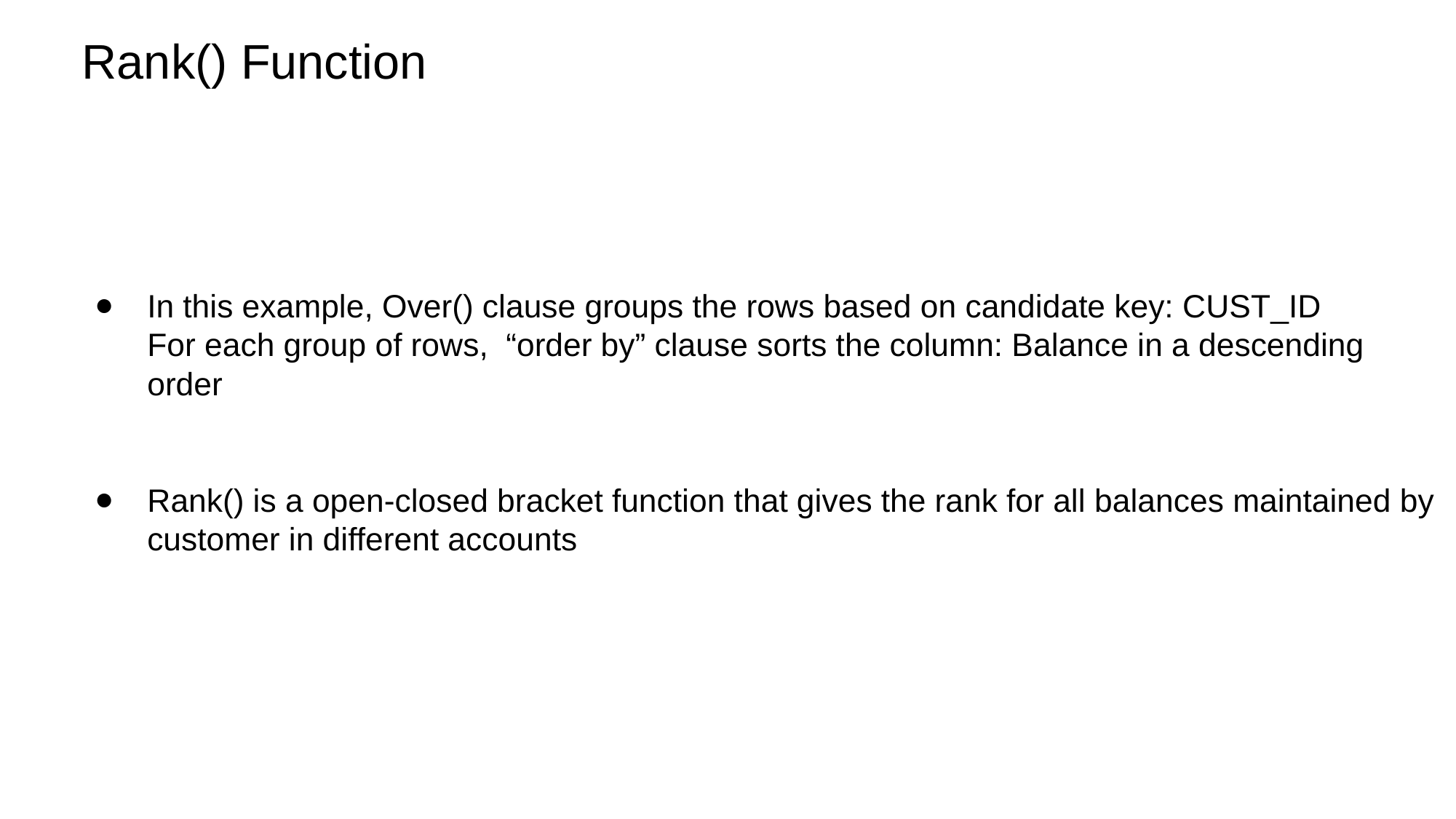

Rank() Function
# In this example, Over() clause groups the rows based on candidate key: CUST_ID
For each group of rows,  “order by” clause sorts the column: Balance in a descending order

Rank() is a open-closed bracket function that gives the rank for all balances maintained by customer in different accounts